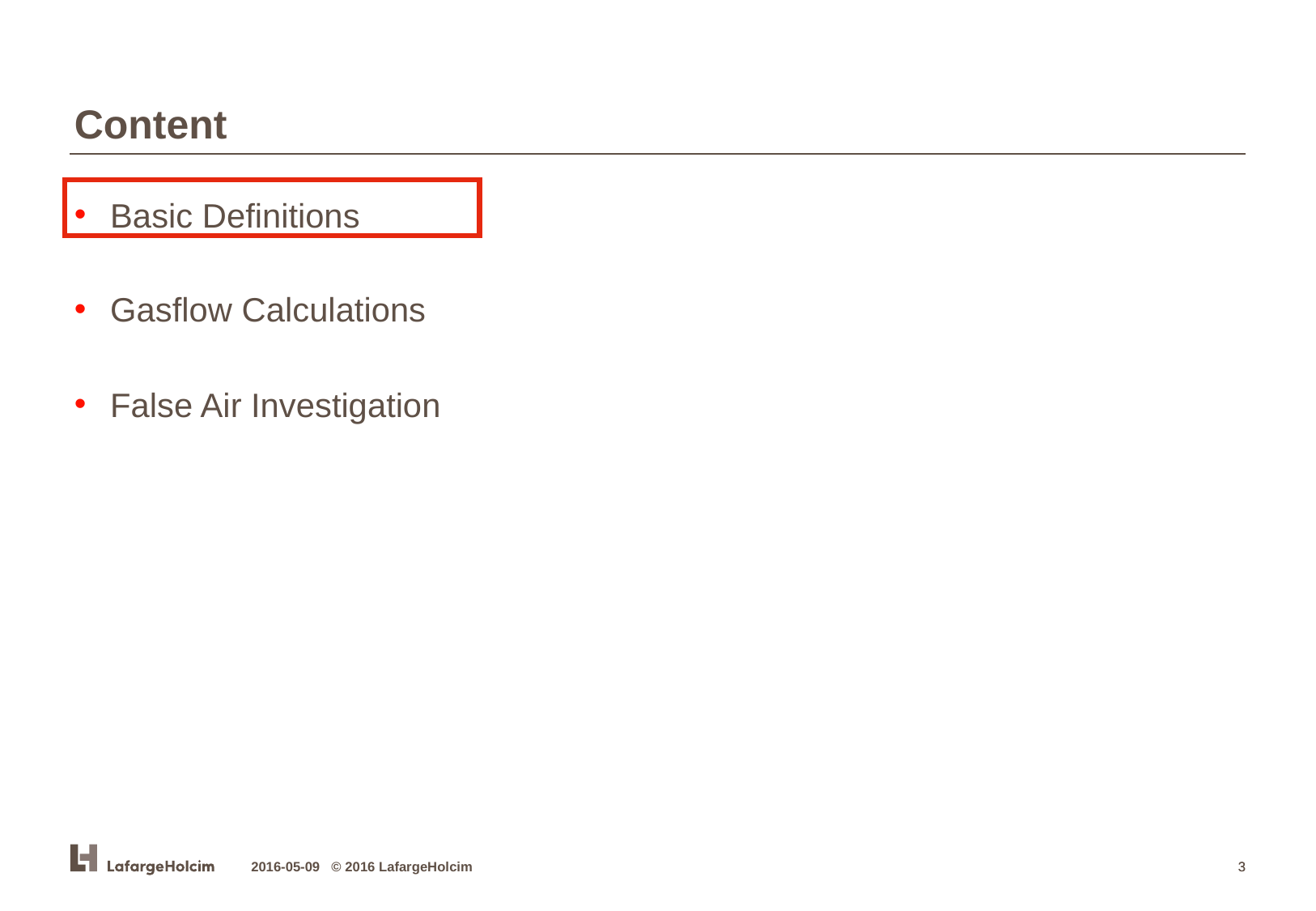

Content
Basic Definitions
Gasflow Calculations
False Air Investigation

2016-05-09   © 2016 LafargeHolcim
3
3